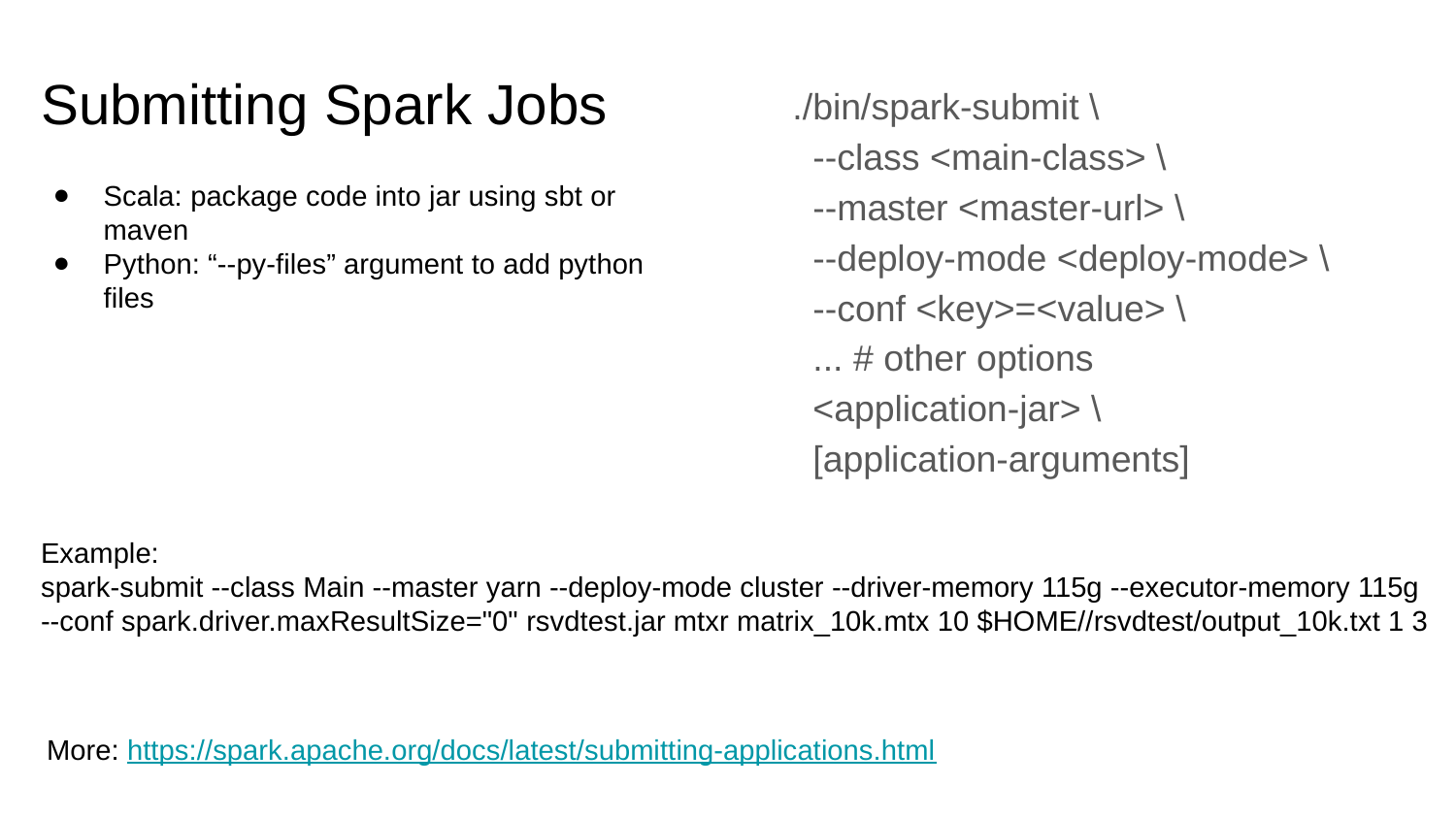

# Submitting Spark Jobs
./bin/spark-submit \
  --class <main-class> \
  --master <master-url> \
  --deploy-mode <deploy-mode> \
  --conf <key>=<value> \
  ... # other options
  <application-jar> \
  [application-arguments]
Scala: package code into jar using sbt or maven
Python: “--py-files” argument to add python files
Example:
spark-submit --class Main --master yarn --deploy-mode cluster --driver-memory 115g --executor-memory 115g --conf spark.driver.maxResultSize="0" rsvdtest.jar mtxr matrix_10k.mtx 10 $HOME//rsvdtest/output_10k.txt 1 3
More: https://spark.apache.org/docs/latest/submitting-applications.html